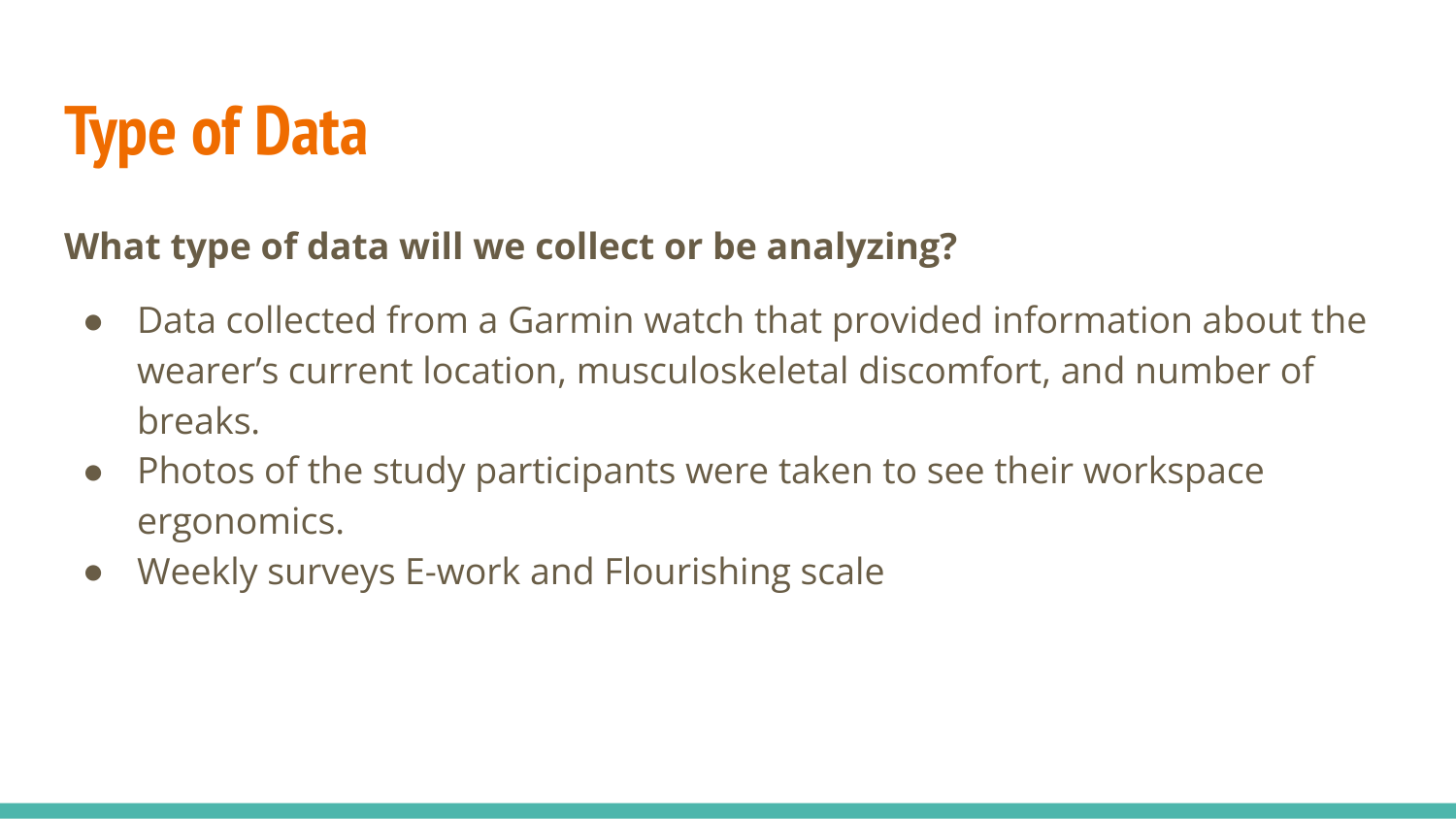

# Type of Data
What type of data will we collect or be analyzing?
Data collected from a Garmin watch that provided information about the wearer’s current location, musculoskeletal discomfort, and number of breaks.
Photos of the study participants were taken to see their workspace ergonomics.
Weekly surveys E-work and Flourishing scale